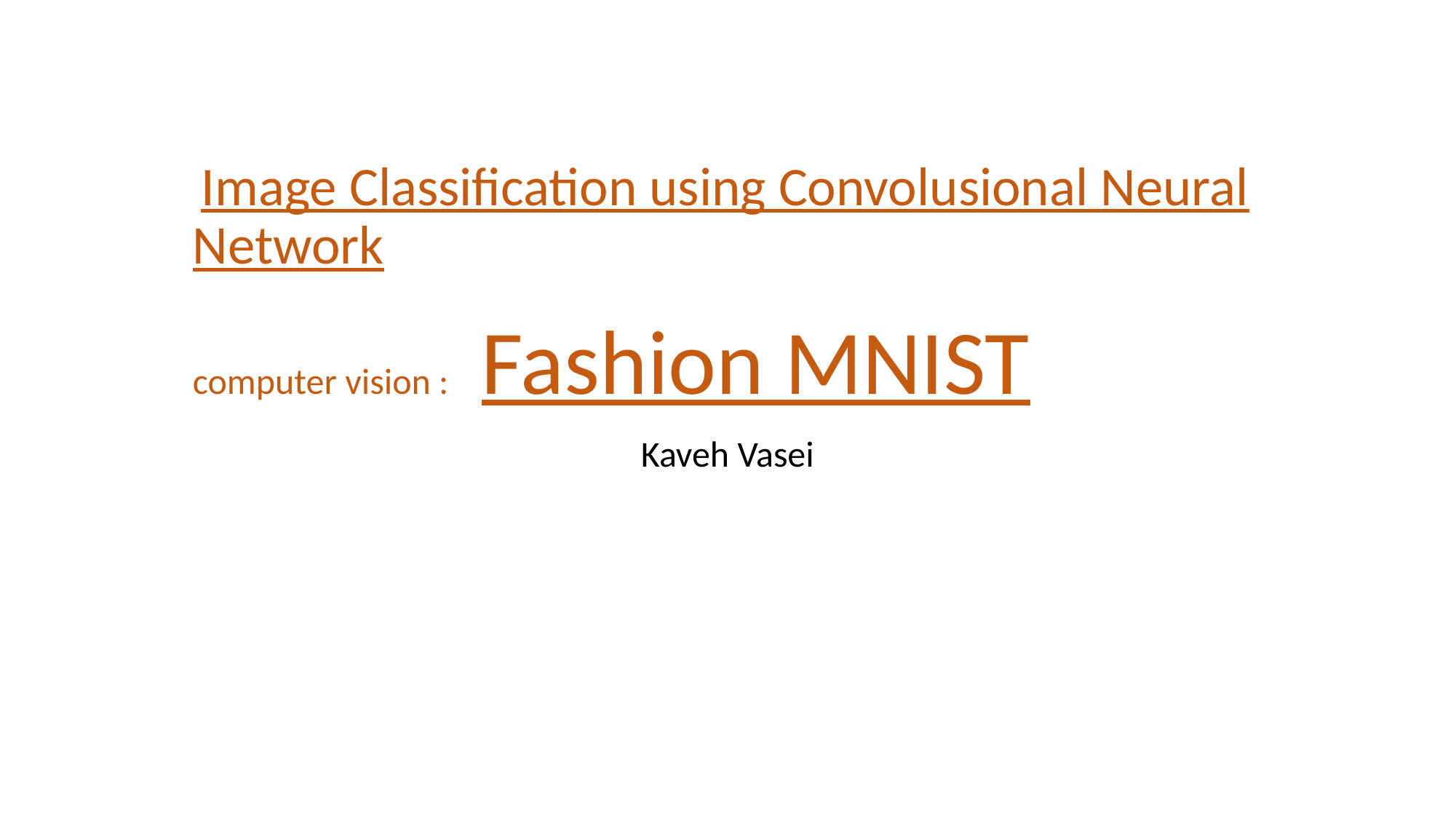

# Image Classification using Convolusional Neural Network computer vision :    Fashion MNIST
Kaveh Vasei